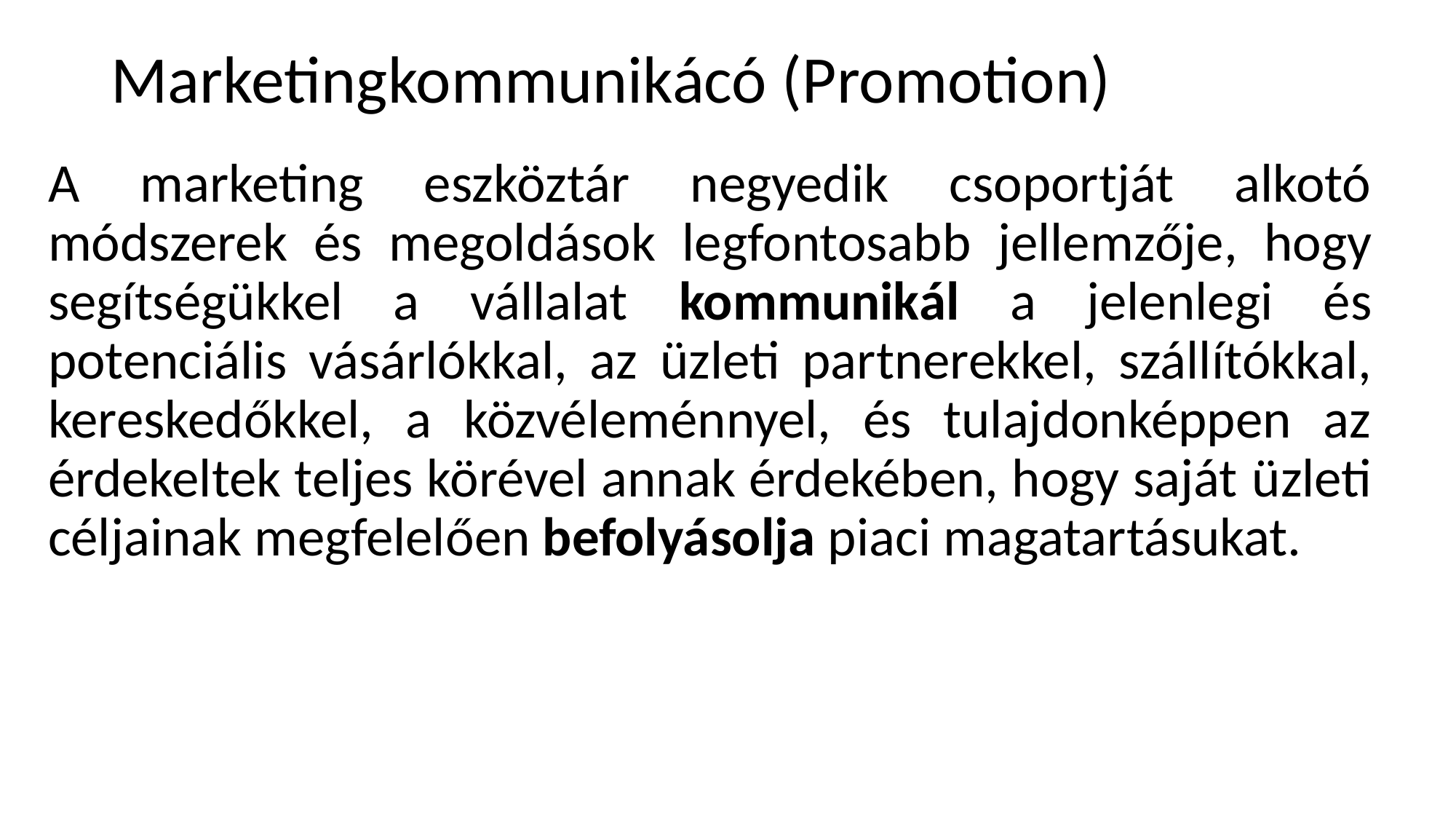

# Marketingkommunikácó (Promotion)
A marketing eszköztár negyedik csoportját alkotó módszerek és megoldások legfontosabb jellemzője, hogy segítségükkel a vállalat kommunikál a jelenlegi és potenciális vásárlókkal, az üzleti partnerekkel, szállítókkal, kereskedőkkel, a közvéleménnyel, és tulajdonképpen az érdekeltek teljes körével annak érdekében, hogy saját üzleti céljainak megfelelően befolyásolja piaci magatartásukat.